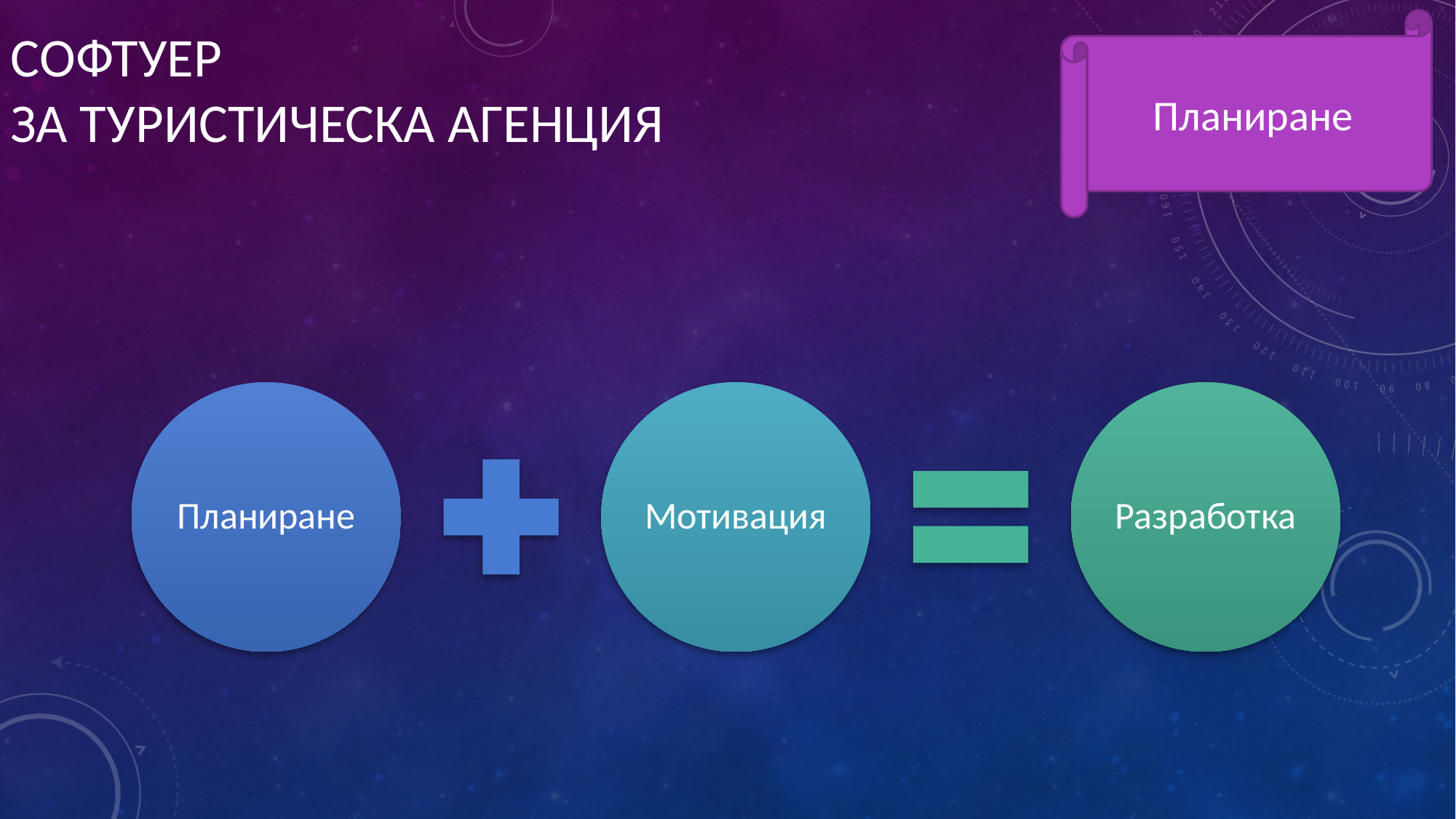

# СОФТУЕР  ЗА ТУРИСТИЧЕСКА АГЕНЦИЯ
Планиране
Планиране

Мотивация

Разработка